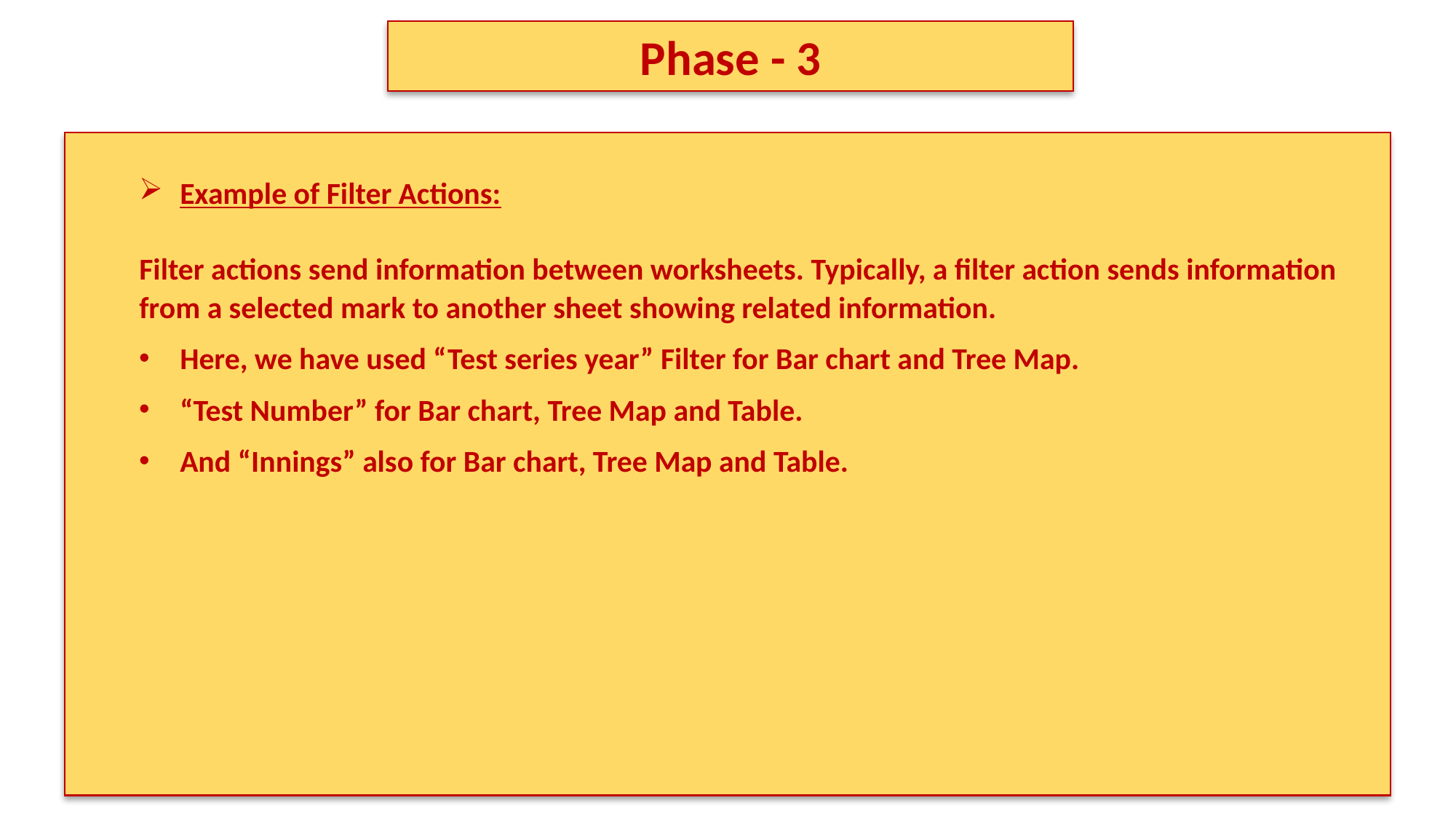

Phase - 3

Example of Filter Actions:

Filter actions send information between worksheets. Typically, a filter action sends information from a selected mark to another sheet showing related information.
Here, we have used “Test series year” Filter for Bar chart and Tree Map.
“Test Number” for Bar chart, Tree Map and Table.
And “Innings” also for Bar chart, Tree Map and Table.